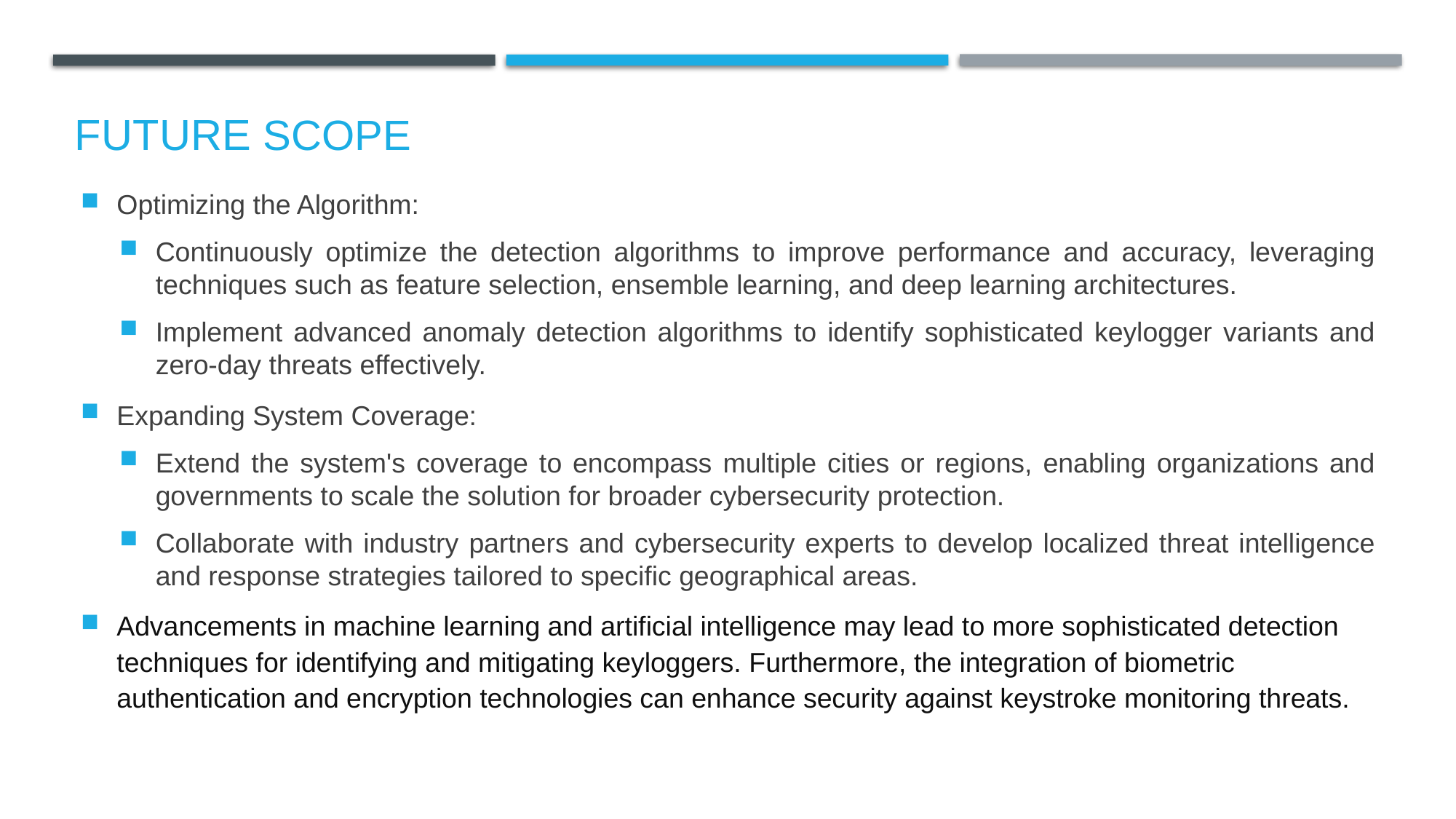

Future scope

Optimizing the Algorithm:
Continuously optimize the detection algorithms to improve performance and accuracy, leveraging techniques such as feature selection, ensemble learning, and deep learning architectures.
Implement advanced anomaly detection algorithms to identify sophisticated keylogger variants and zero-day threats effectively.
Expanding System Coverage:
Extend the system's coverage to encompass multiple cities or regions, enabling organizations and governments to scale the solution for broader cybersecurity protection.
Collaborate with industry partners and cybersecurity experts to develop localized threat intelligence and response strategies tailored to specific geographical areas.
Advancements in machine learning and artificial intelligence may lead to more sophisticated detection techniques for identifying and mitigating keyloggers. Furthermore, the integration of biometric authentication and encryption technologies can enhance security against keystroke monitoring threats.